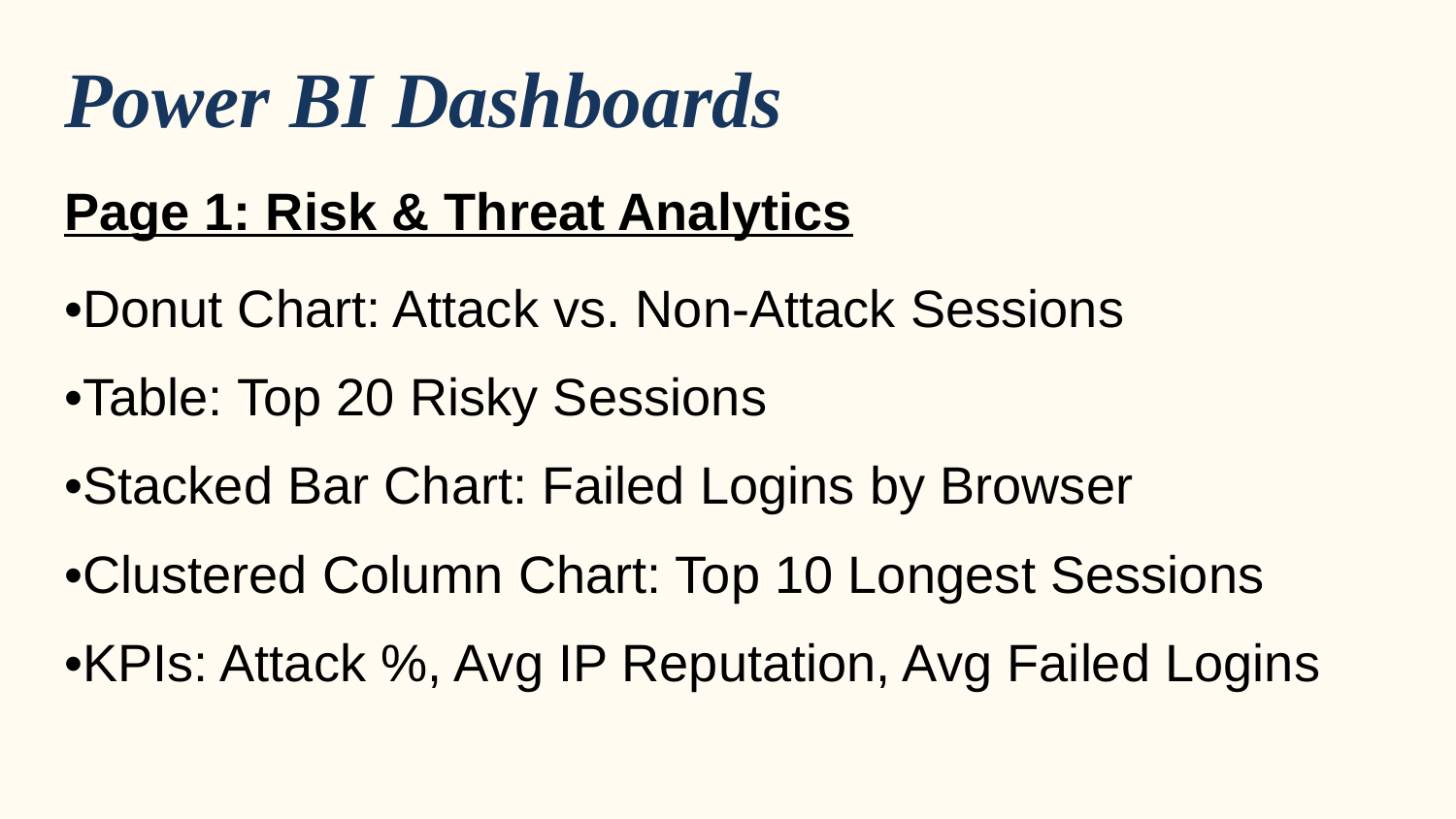

# Power BI Dashboards
Page 1: Risk & Threat Analytics
•Donut Chart: Attack vs. Non-Attack Sessions
•Table: Top 20 Risky Sessions
•Stacked Bar Chart: Failed Logins by Browser
•Clustered Column Chart: Top 10 Longest Sessions
•KPIs: Attack %, Avg IP Reputation, Avg Failed Logins